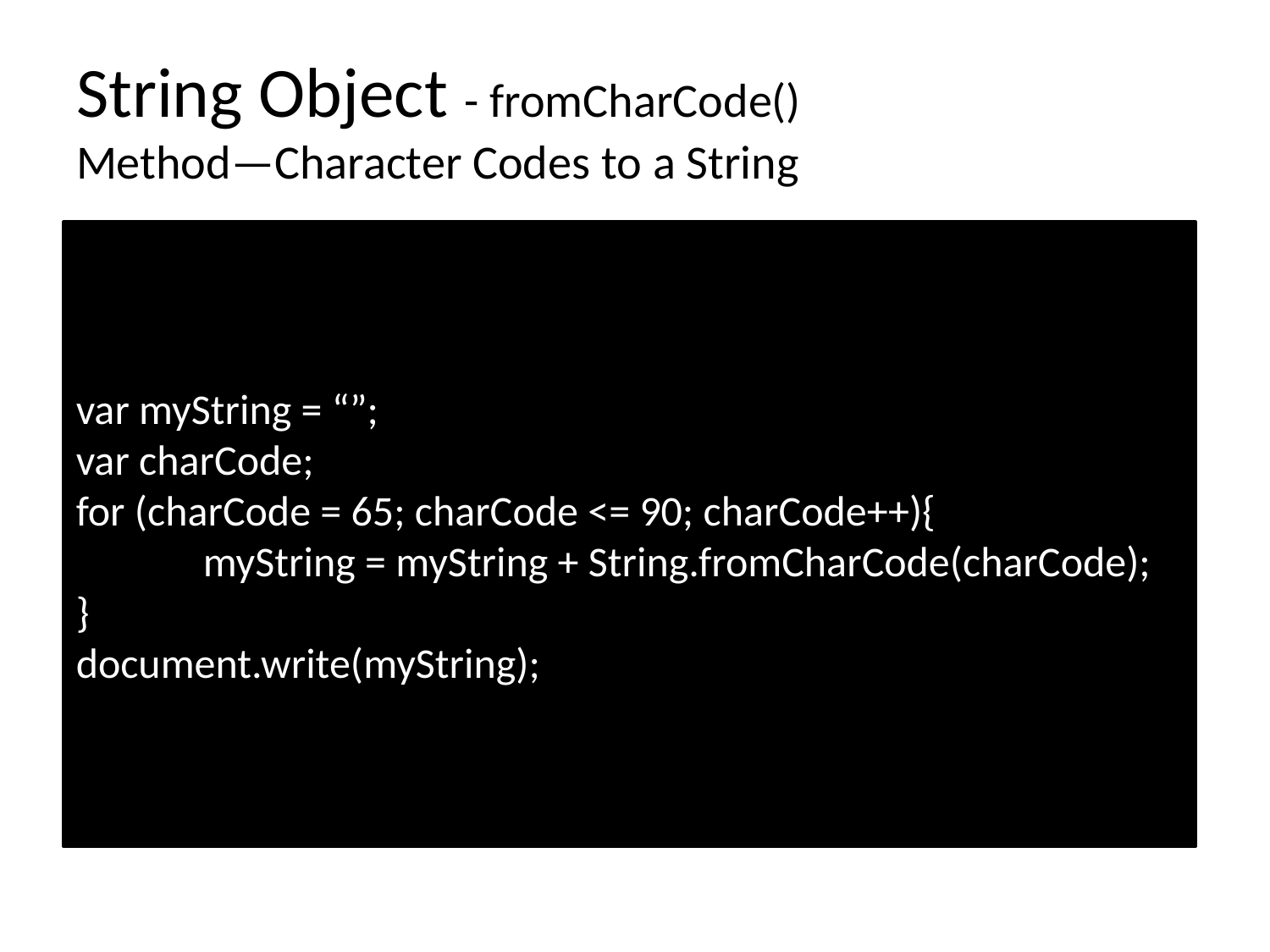

# String Object - fromCharCode() Method—Character Codes to a String

var myString = “”;
var charCode;
for (charCode = 65; charCode <= 90; charCode++){
	myString = myString + String.fromCharCode(charCode);
}
document.write(myString);